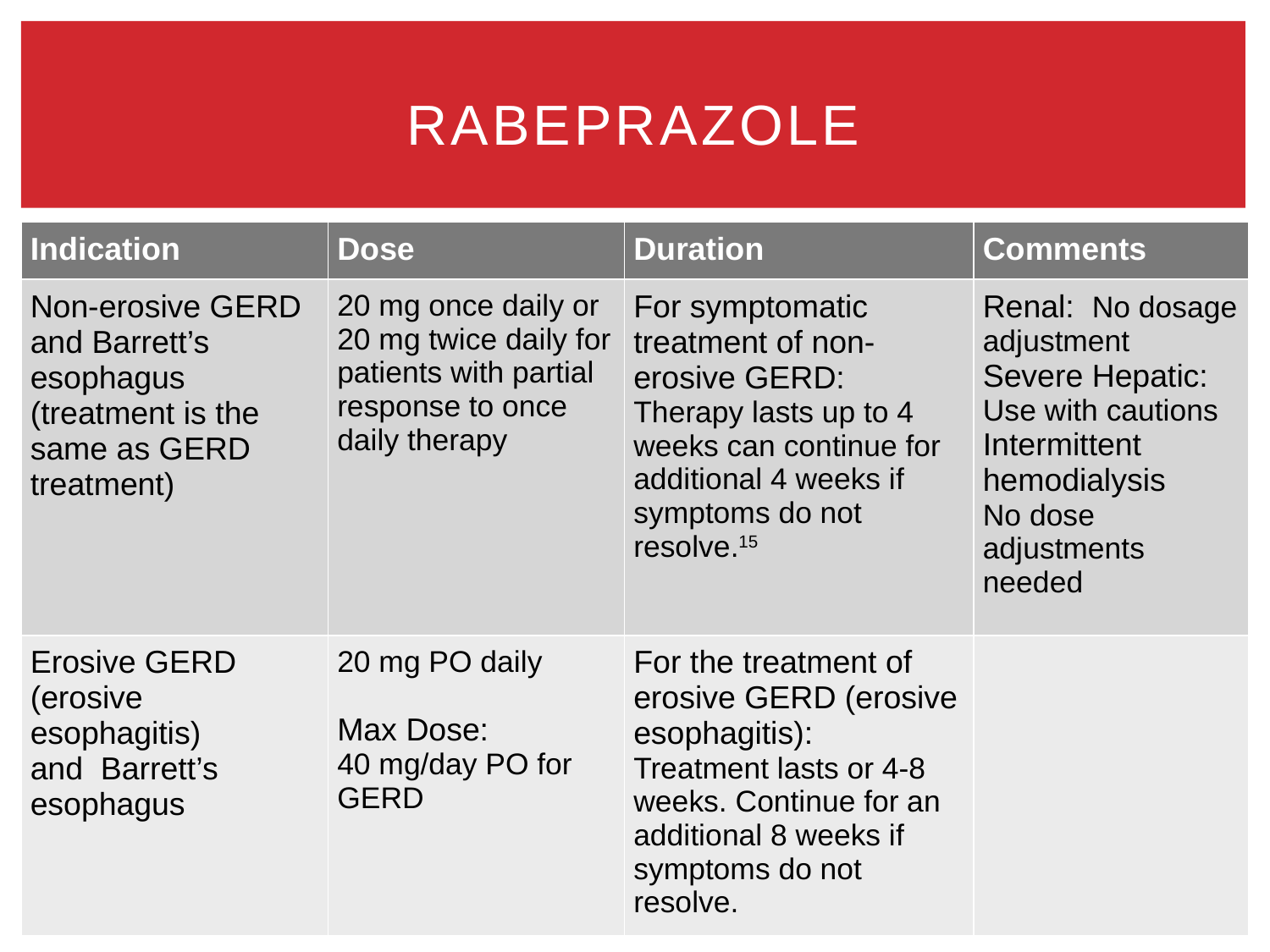

# Rabeprazole
| Indication | Dose | Duration | Comments |
| --- | --- | --- | --- |
| Non-erosive GERD and Barrett’s esophagus (treatment is the same as GERD treatment) | 20 mg once daily or 20 mg twice daily for patients with partial response to once daily therapy | For symptomatic treatment of non-erosive GERD: Therapy lasts up to 4 weeks can continue for additional 4 weeks if symptoms do not resolve.15 | Renal: No dosage adjustment Severe Hepatic: Use with cautions Intermittent hemodialysis No dose adjustments needed |
| Erosive GERD (erosive esophagitis) and Barrett’s esophagus | 20 mg PO daily Max Dose: 40 mg/day PO for GERD | For the treatment of erosive GERD (erosive esophagitis): Treatment lasts or 4-8 weeks. Continue for an additional 8 weeks if symptoms do not resolve. |  |